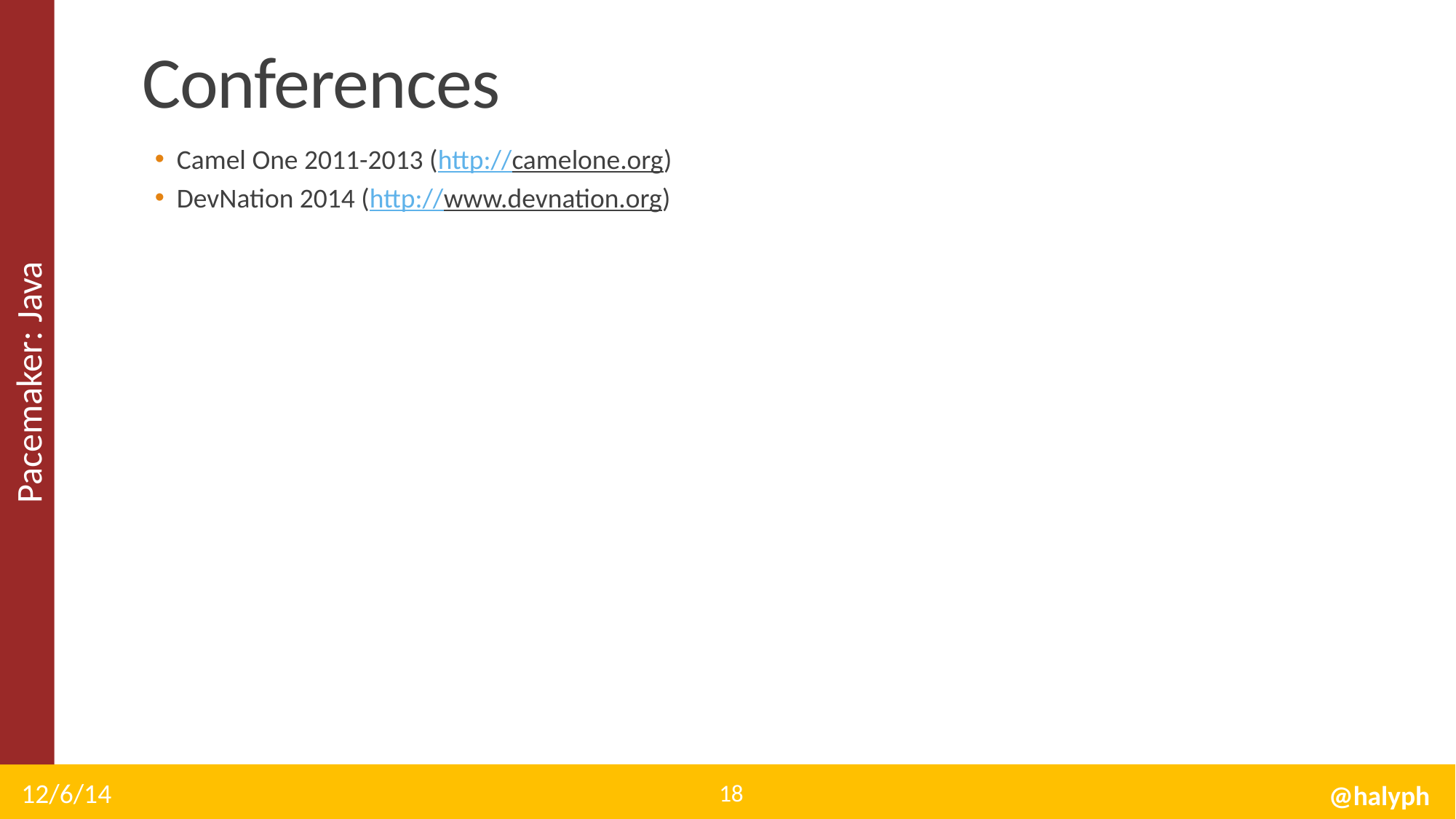

# Conferences
Camel One 2011-2013 (http://camelone.org)
DevNation 2014 (http://www.devnation.org)

12/6/14
18
@halyph